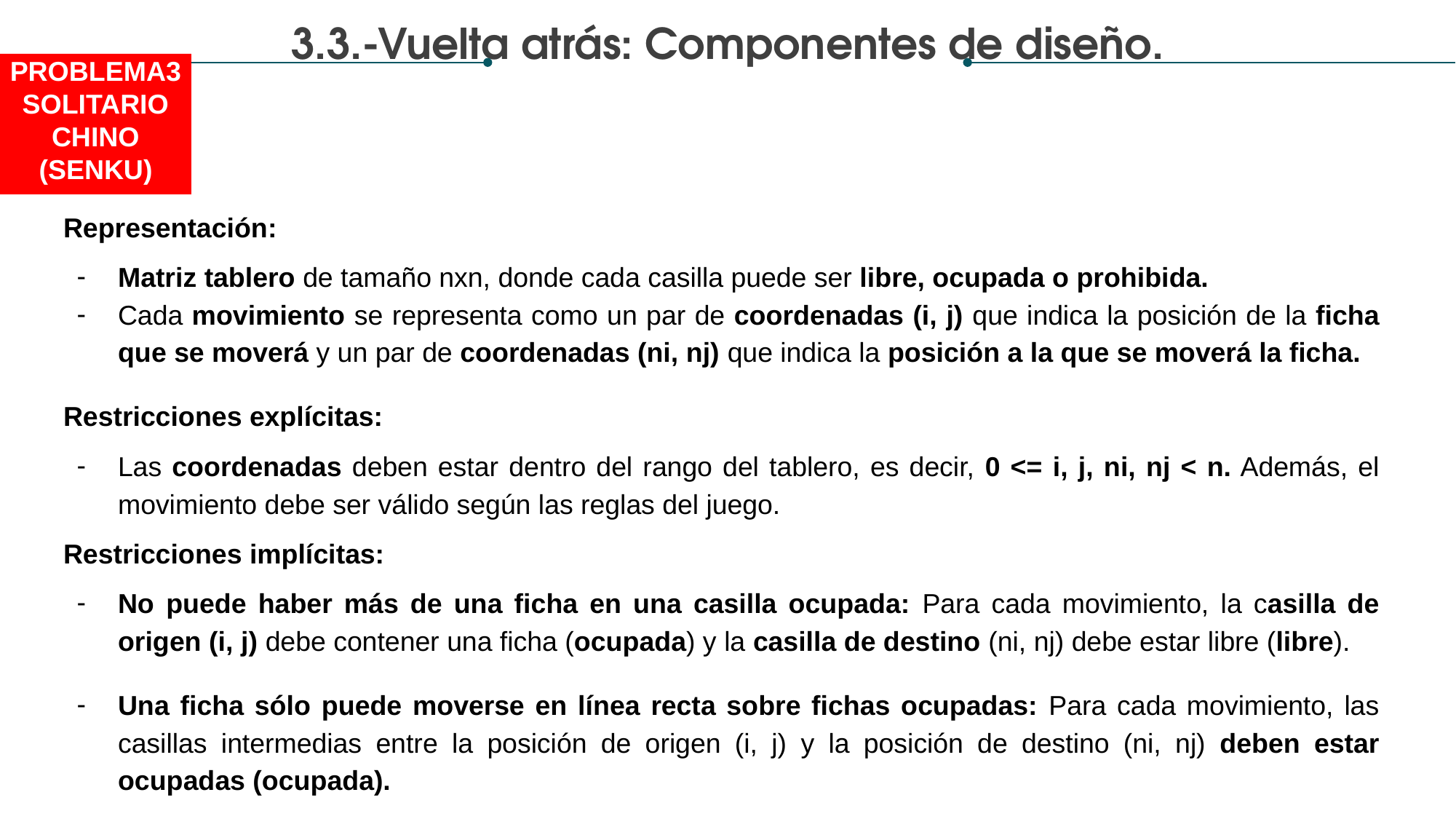

3.3.-Vuelta atrás: Componentes de diseño.
PROBLEMA3
SOLITARIO CHINO (SENKU)

Representación:
Matriz tablero de tamaño nxn, donde cada casilla puede ser libre, ocupada o prohibida.
Cada movimiento se representa como un par de coordenadas (i, j) que indica la posición de la ficha que se moverá y un par de coordenadas (ni, nj) que indica la posición a la que se moverá la ficha.

Restricciones explícitas:
Las coordenadas deben estar dentro del rango del tablero, es decir, 0 <= i, j, ni, nj < n. Además, el movimiento debe ser válido según las reglas del juego.
Restricciones implícitas:
No puede haber más de una ficha en una casilla ocupada: Para cada movimiento, la casilla de origen (i, j) debe contener una ficha (ocupada) y la casilla de destino (ni, nj) debe estar libre (libre).

Una ficha sólo puede moverse en línea recta sobre fichas ocupadas: Para cada movimiento, las casillas intermedias entre la posición de origen (i, j) y la posición de destino (ni, nj) deben estar ocupadas (ocupada).